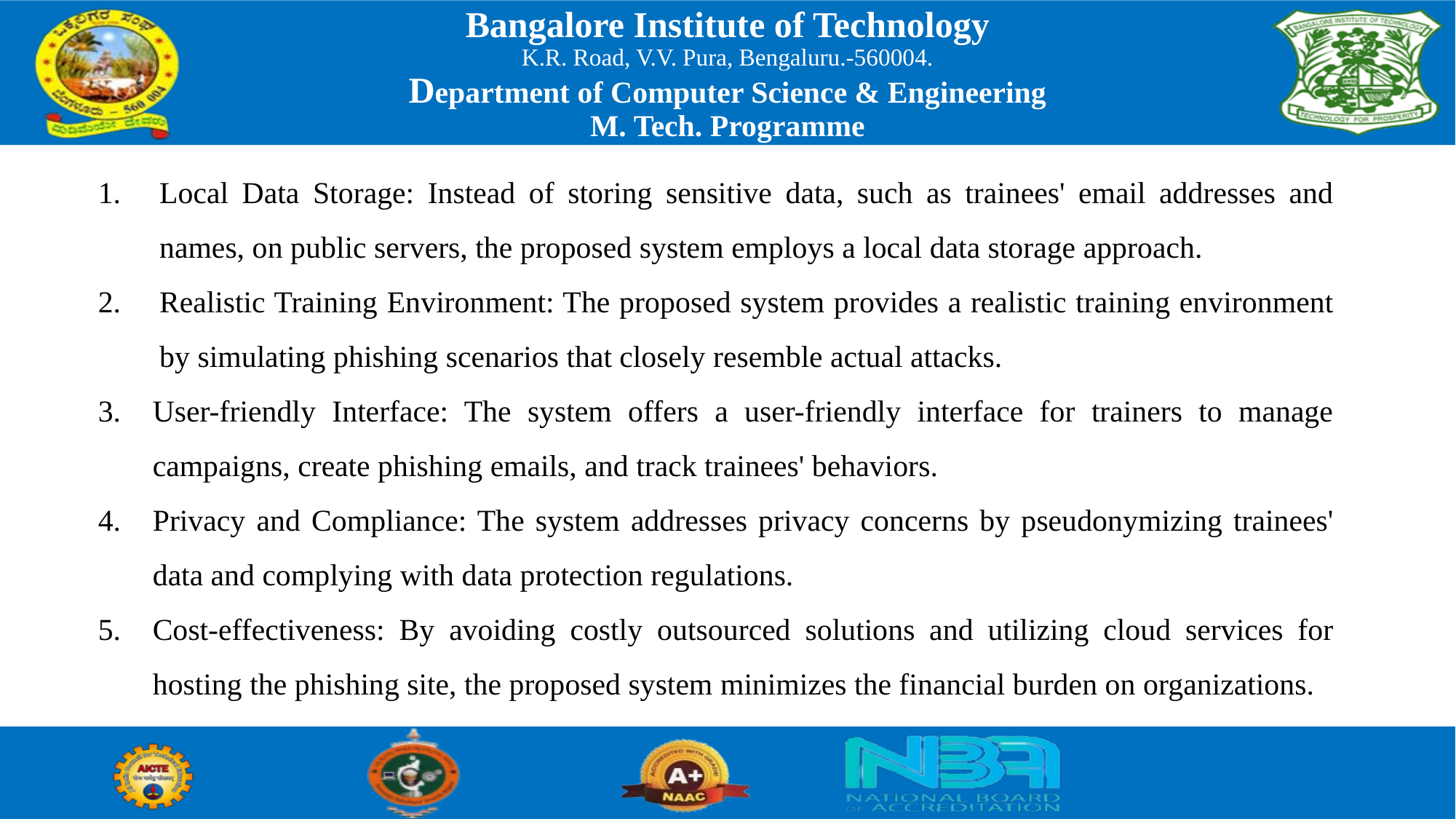

Local Data Storage: Instead of storing sensitive data, such as trainees' email addresses and names, on public servers, the proposed system employs a local data storage approach.
Realistic Training Environment: The proposed system provides a realistic training environment by simulating phishing scenarios that closely resemble actual attacks.
User-friendly Interface: The system offers a user-friendly interface for trainers to manage campaigns, create phishing emails, and track trainees' behaviors.
Privacy and Compliance: The system addresses privacy concerns by pseudonymizing trainees' data and complying with data protection regulations.
Cost-effectiveness: By avoiding costly outsourced solutions and utilizing cloud services for hosting the phishing site, the proposed system minimizes the financial burden on organizations.